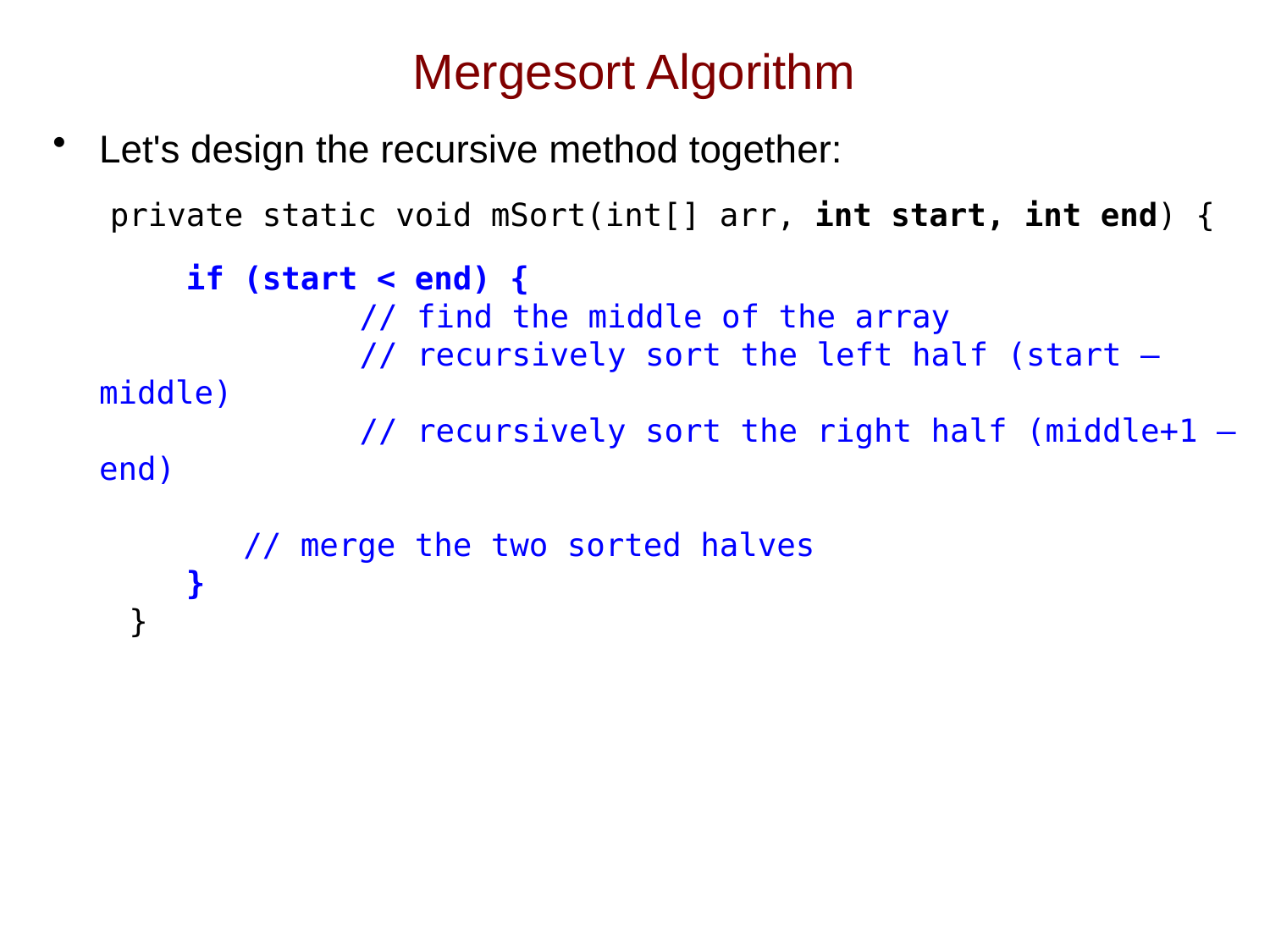

# Mergesort Algorithm
Let's design the recursive method together:
   private static void mSort(int[] arr, int start, int end) {
       if (start < end) {
		       // find the middle of the array
		       // recursively sort the left half (start – middle)
		       // recursively sort the right half (middle+1 – end)

          // merge the two sorted halves
       }
    }